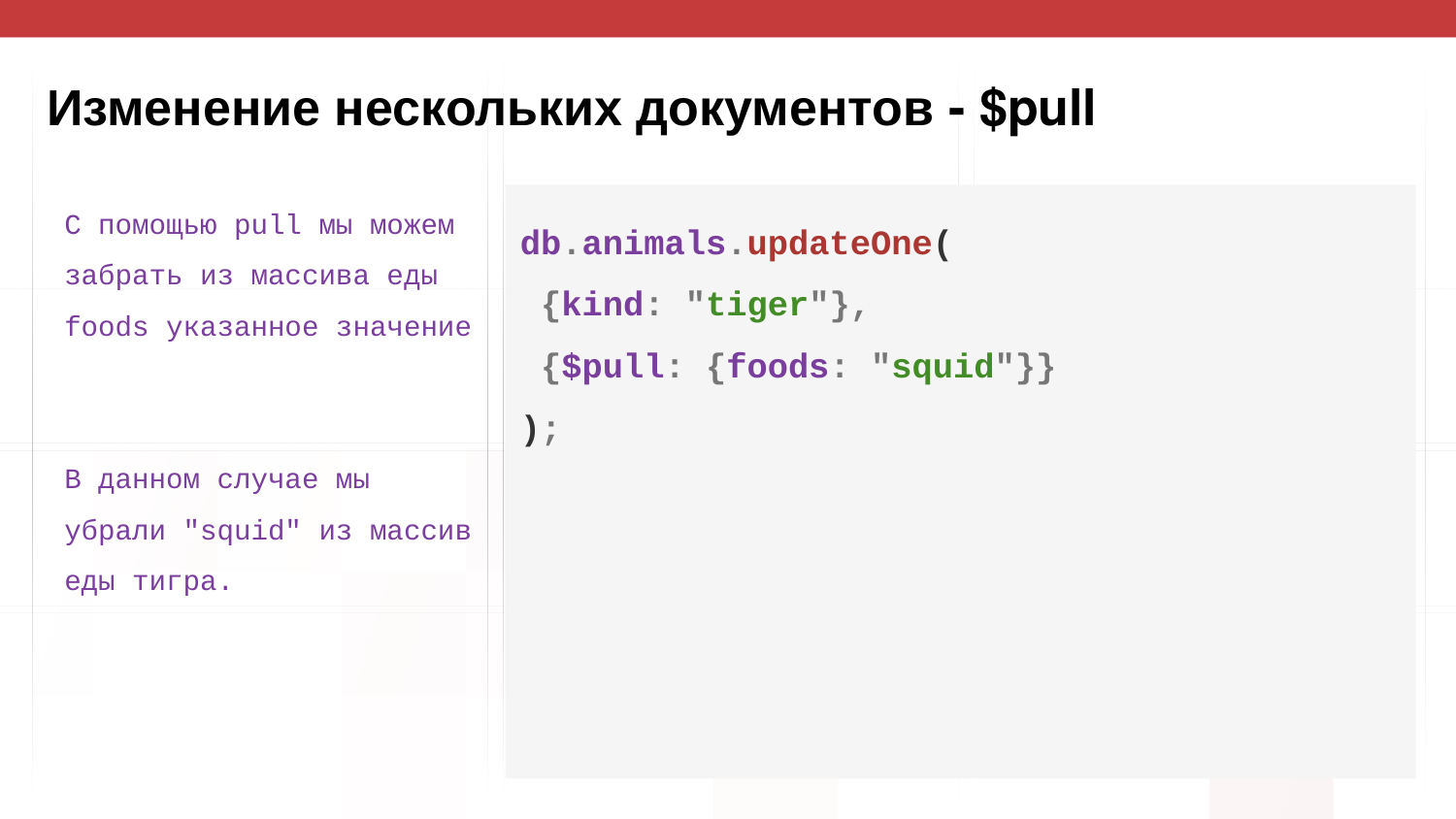

# Изменение нескольких документов - $pull

С помощью pull мы можем забрать из массива еды foods указанное значение

В данном случае мы убрали "squid" из массив еды тигра.

db.animals.updateOne(
 {kind: "tiger"},
 {$pull: {foods: "squid"}}
);